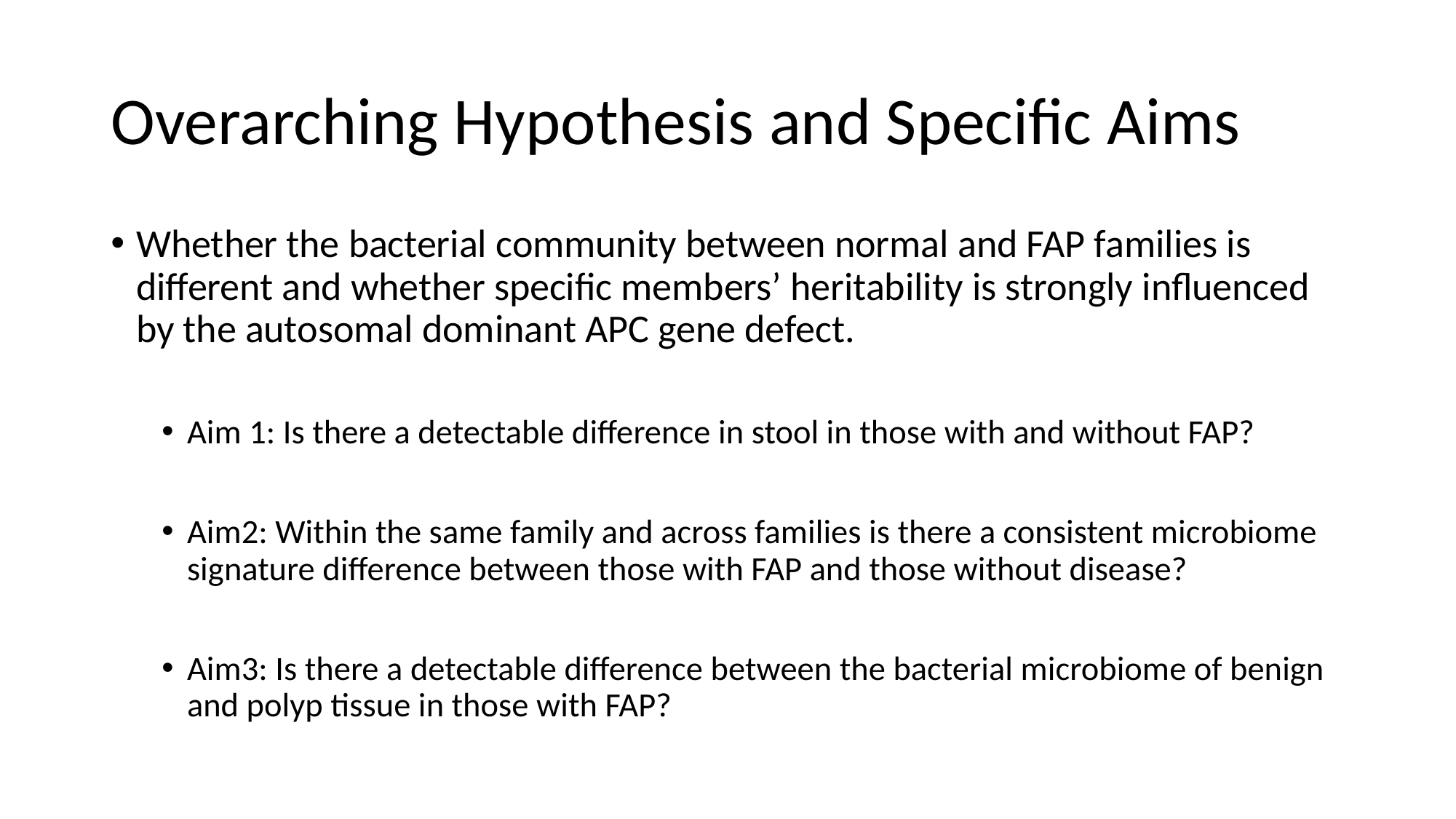

# Overarching Hypothesis and Specific Aims
Whether the bacterial community between normal and FAP families is different and whether specific members’ heritability is strongly influenced by the autosomal dominant APC gene defect.

Aim 1: Is there a detectable difference in stool in those with and without FAP?

Aim2: Within the same family and across families is there a consistent microbiome signature difference between those with FAP and those without disease?

Aim3: Is there a detectable difference between the bacterial microbiome of benign and polyp tissue in those with FAP?